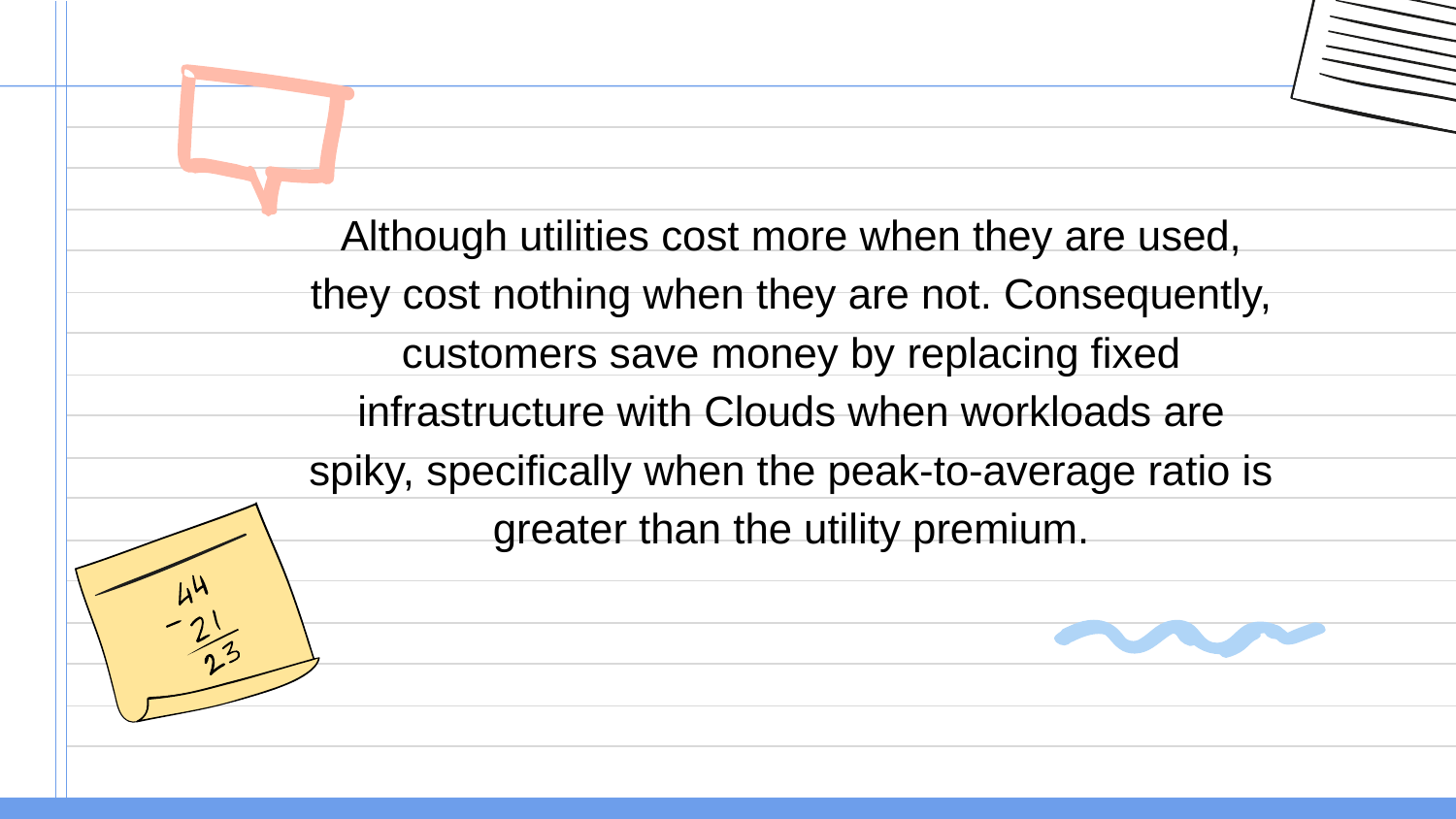

# Although utilities cost more when they are used, they cost nothing when they are not. Consequently, customers save money by replacing fixed infrastructure with Clouds when workloads are spiky, specifically when the peak-to-average ratio is greater than the utility premium.